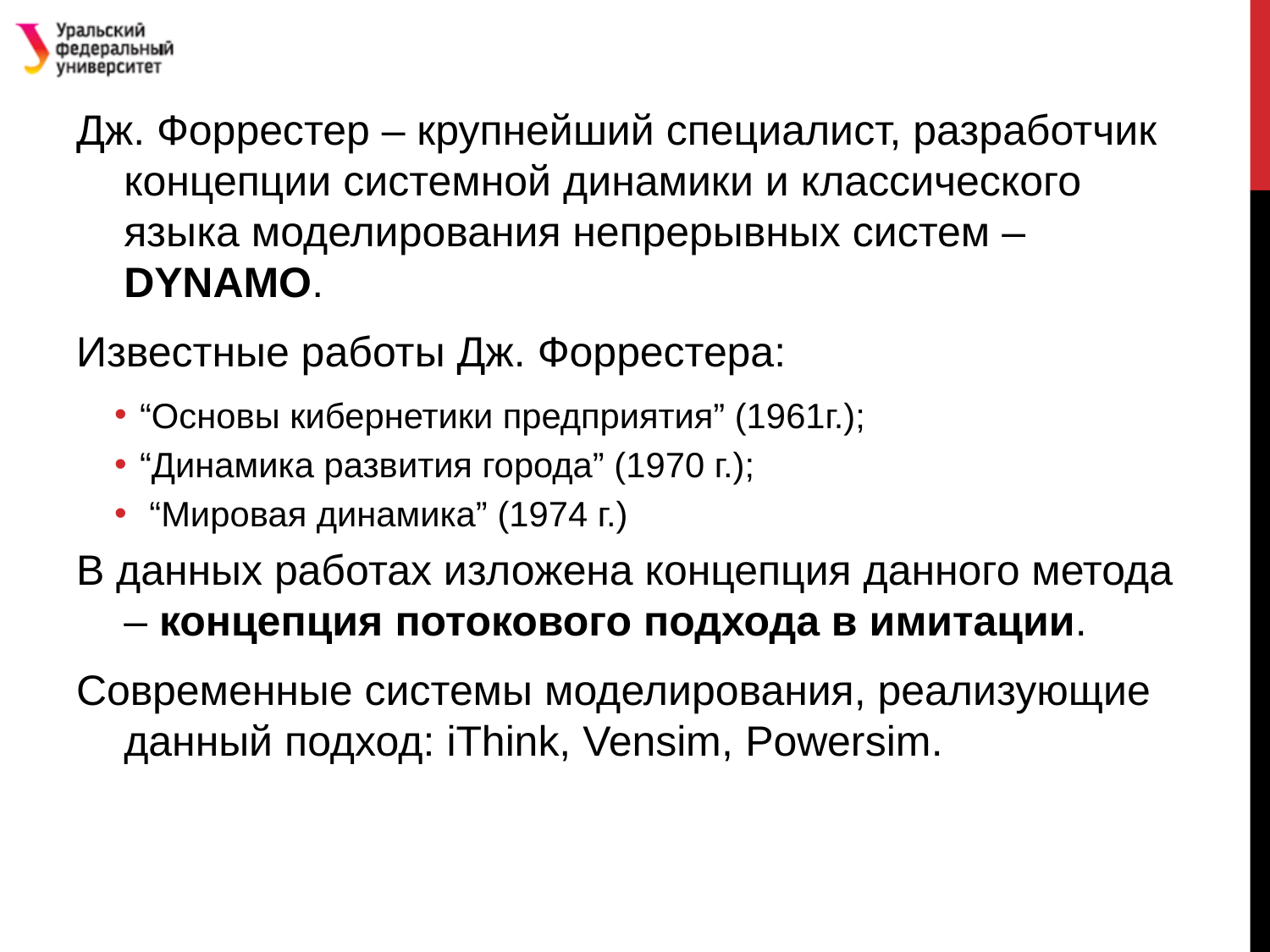

#
Дж. Форрестер – крупнейший специалист, разработчик концепции системной динамики и классического языка моделирования непрерывных систем – DYNAMO.
Известные работы Дж. Форрестера:
“Основы кибернетики предприятия” (1961г.);
“Динамика развития города” (1970 г.);
 “Мировая динамика” (1974 г.)
В данных работах изложена концепция данного метода – концепция потокового подхода в имитации.
Современные системы моделирования, реализующие данный подход: iThink, Vensim, Powersim.